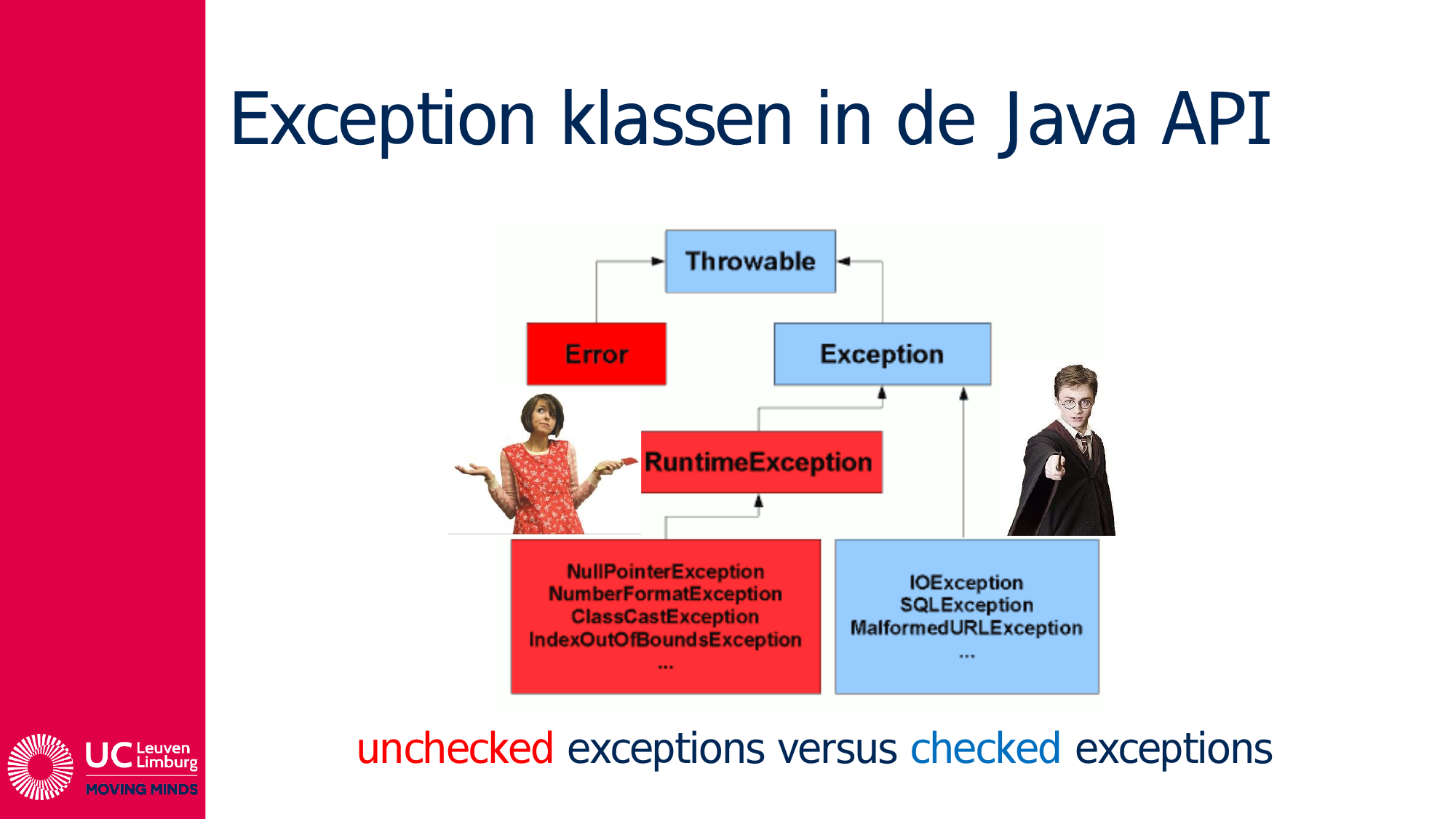

# Exception klassen in de Java API

unchecked exceptions versus checked exceptions